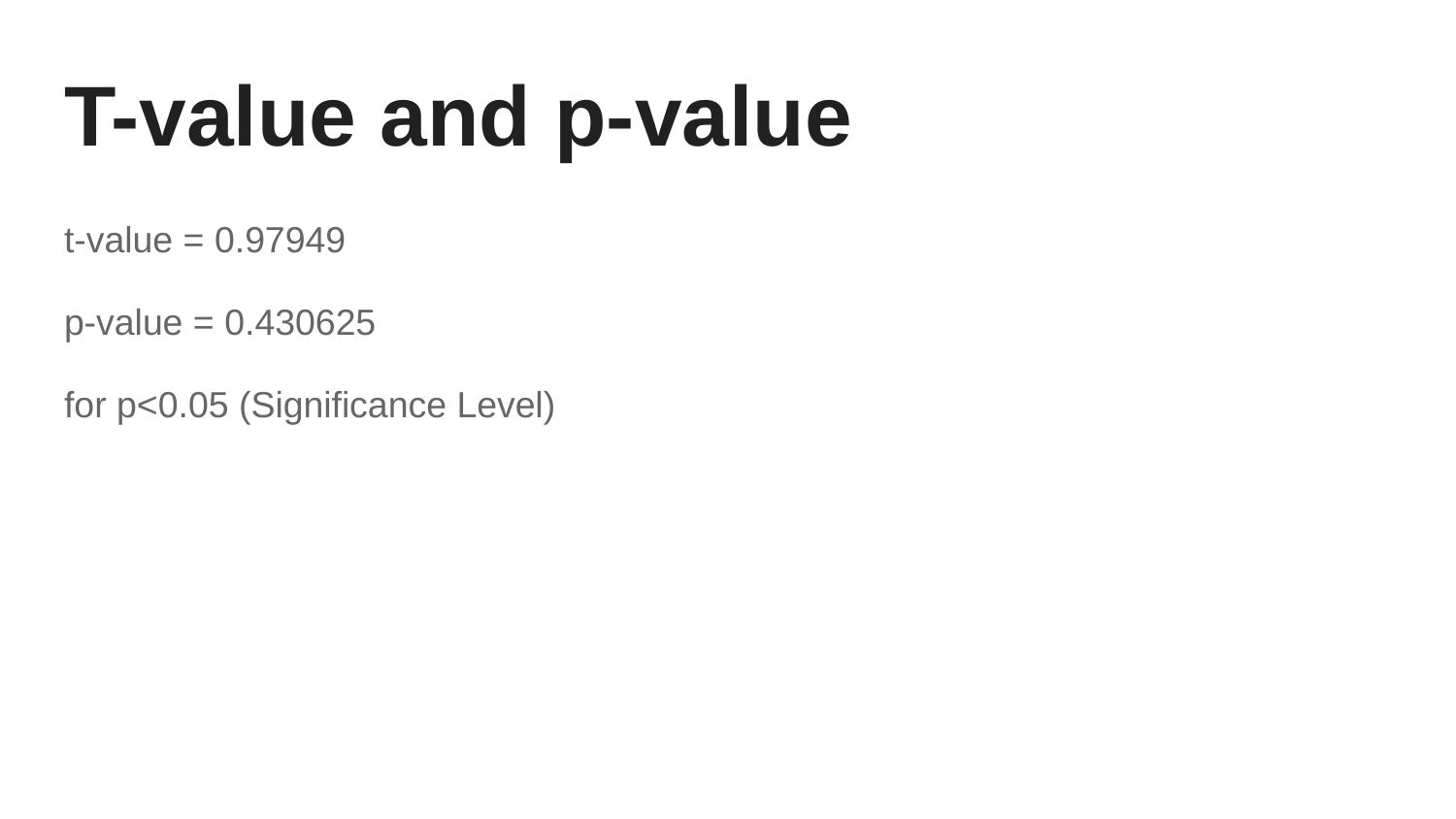

# T-value and p-value
t-value = 0.97949
p-value = 0.430625
for p<0.05 (Significance Level)